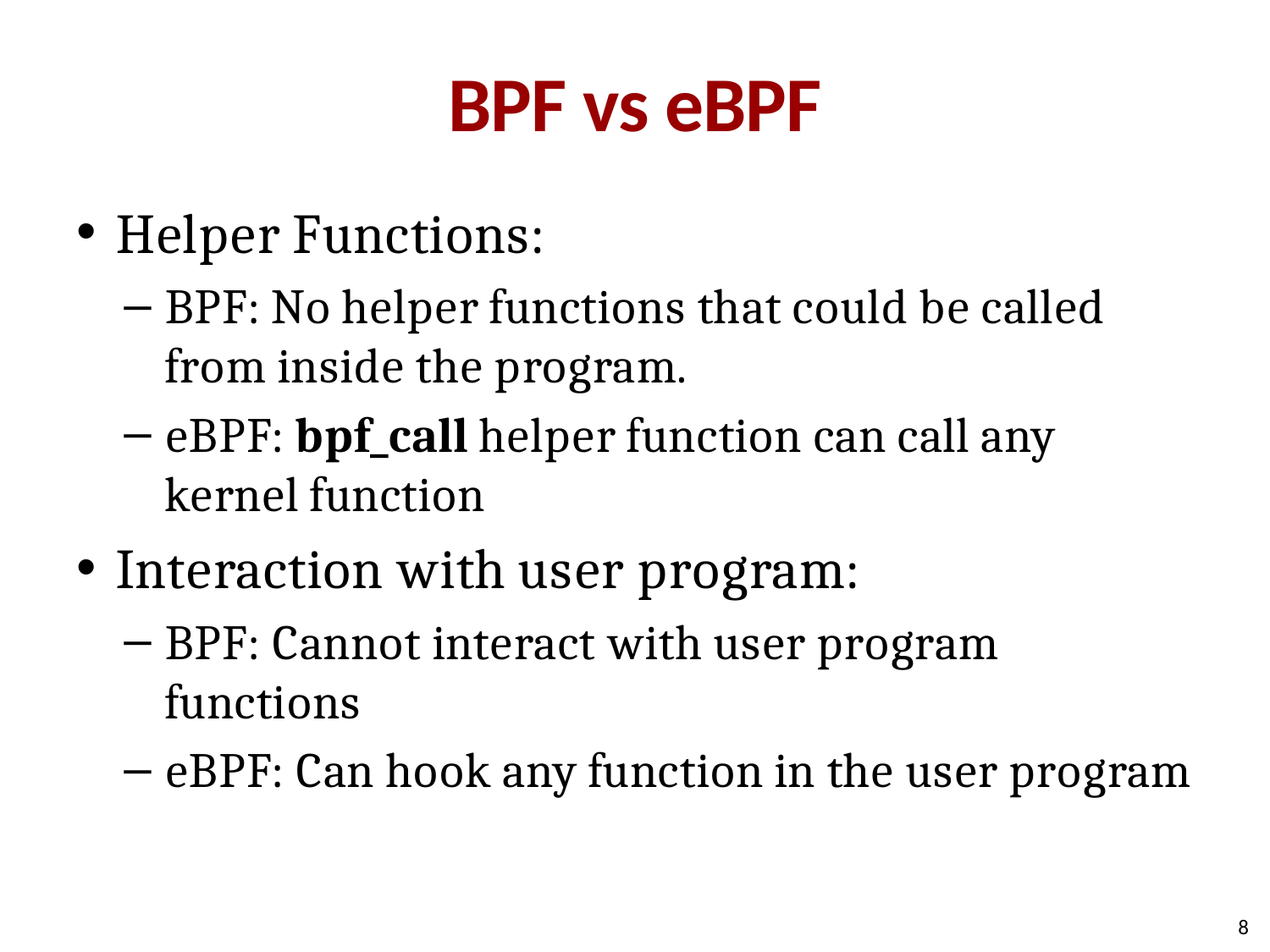

# BPF vs eBPF
Helper Functions:
BPF: No helper functions that could be called from inside the program.
eBPF: bpf_call helper function can call any kernel function
Interaction with user program:
BPF: Cannot interact with user program functions
eBPF: Can hook any function in the user program
8